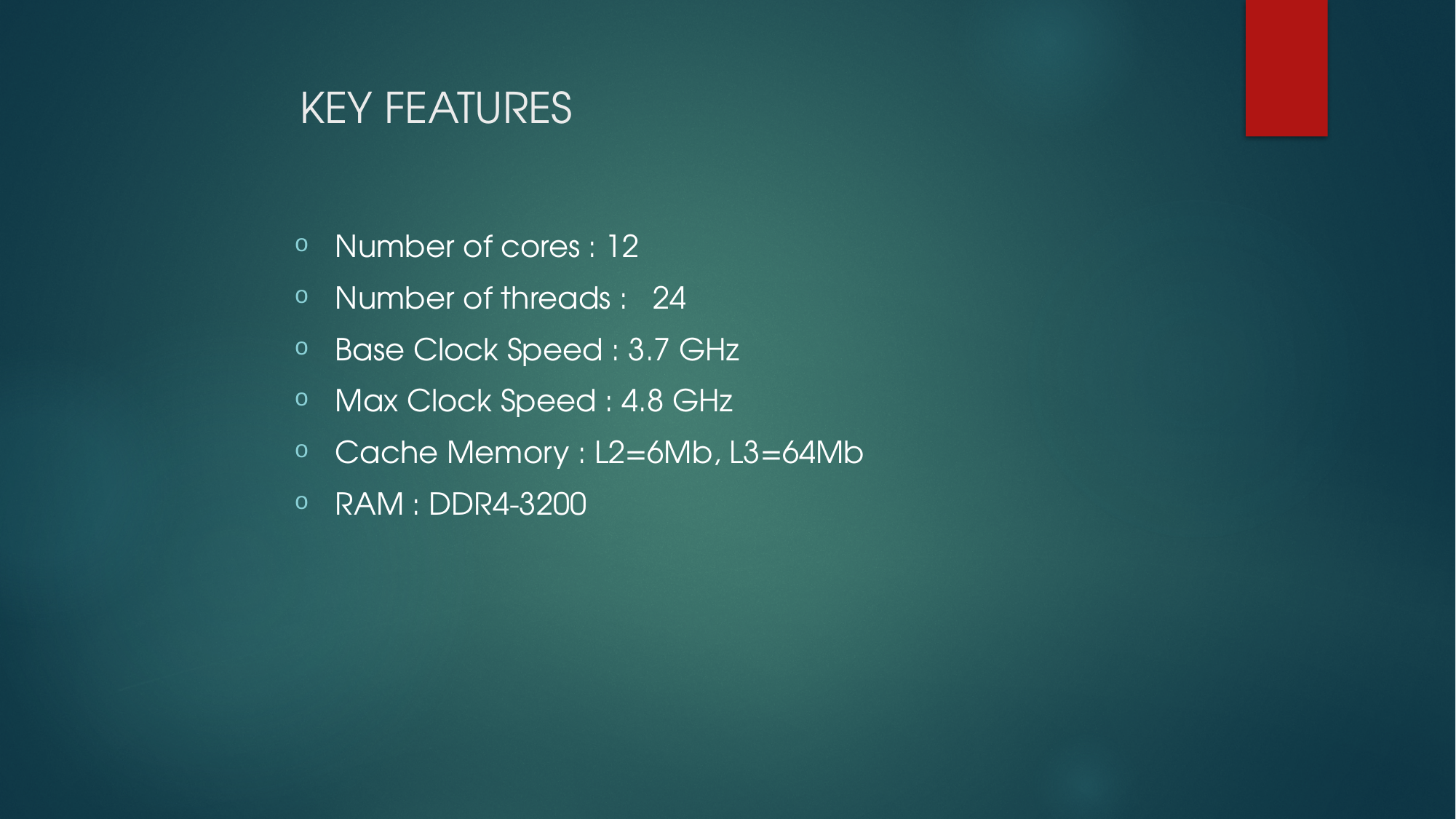

# KEY FEATURES
Number of cores : 12
Number of threads :   24
Base Clock Speed : 3.7 GHz
Max Clock Speed : 4.8 GHz
Cache Memory : L2=6Mb, L3=64Mb
RAM : DDR4-3200